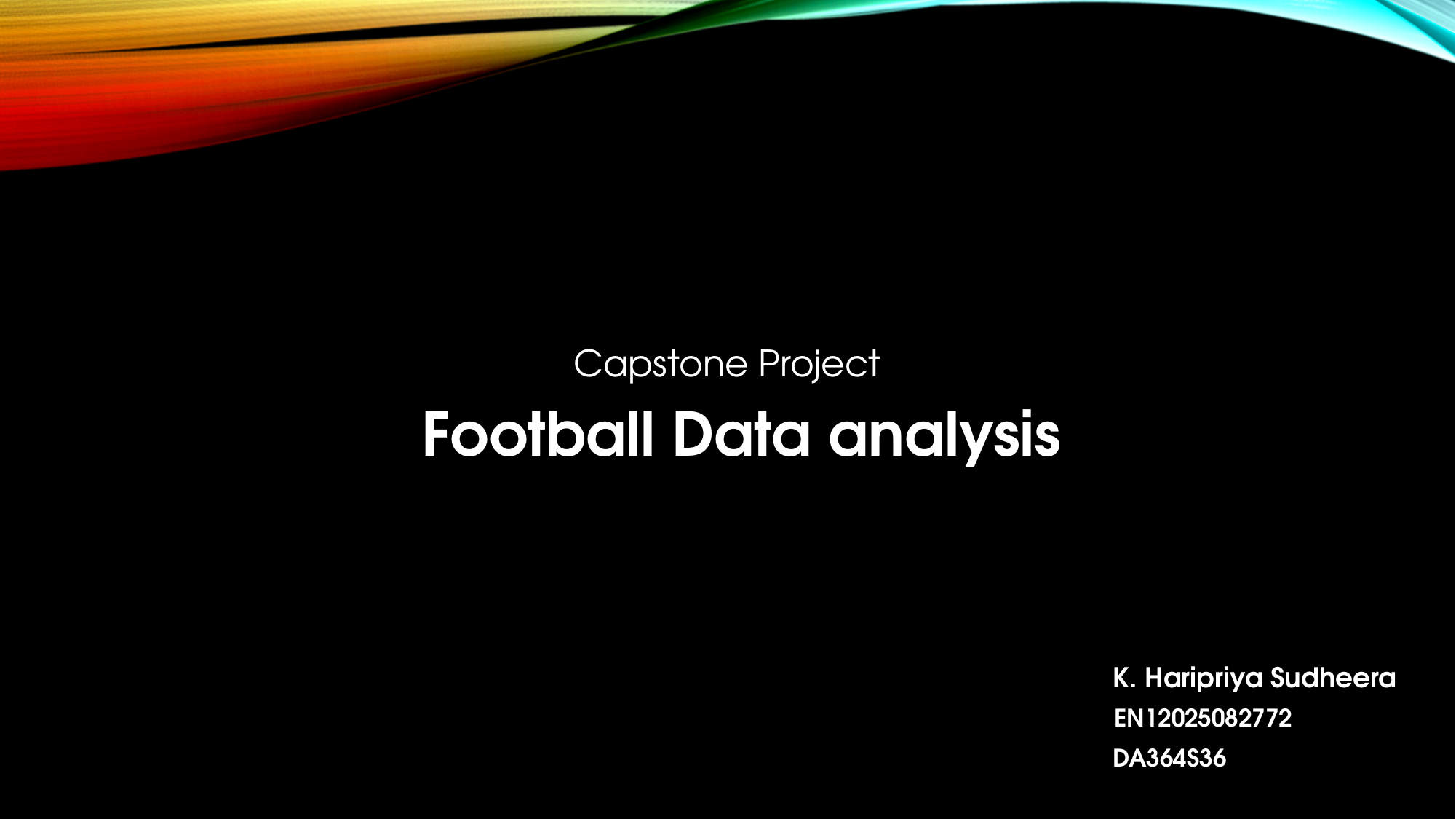

Capstone Project
Football Data analysis
K. Haripriya Sudheera
EN12025082772
DA364S36